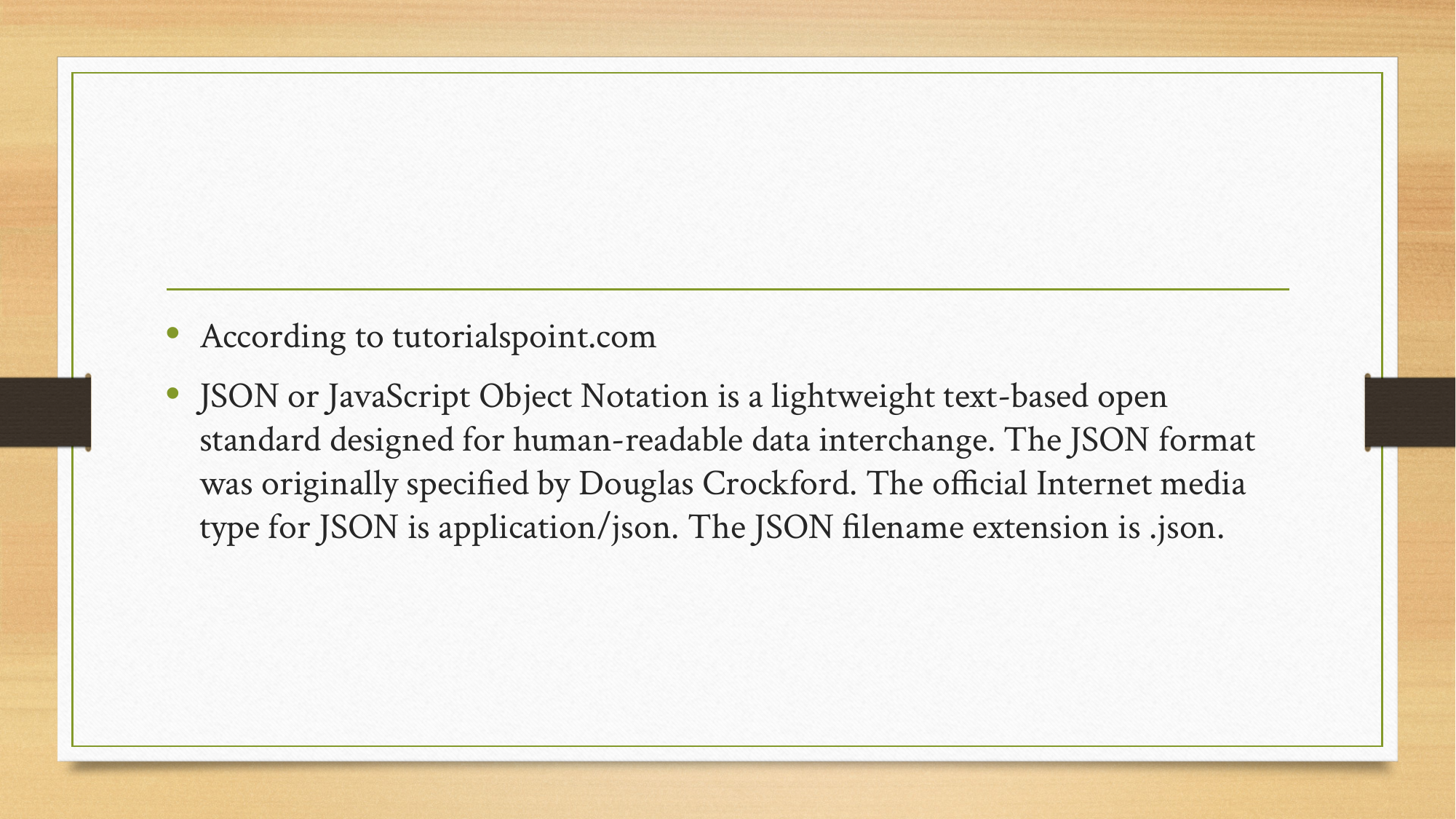

#
According to tutorialspoint.com
JSON or JavaScript Object Notation is a lightweight text-based open standard designed for human-readable data interchange. The JSON format was originally specified by Douglas Crockford. The official Internet media type for JSON is application/json. The JSON filename extension is .json.